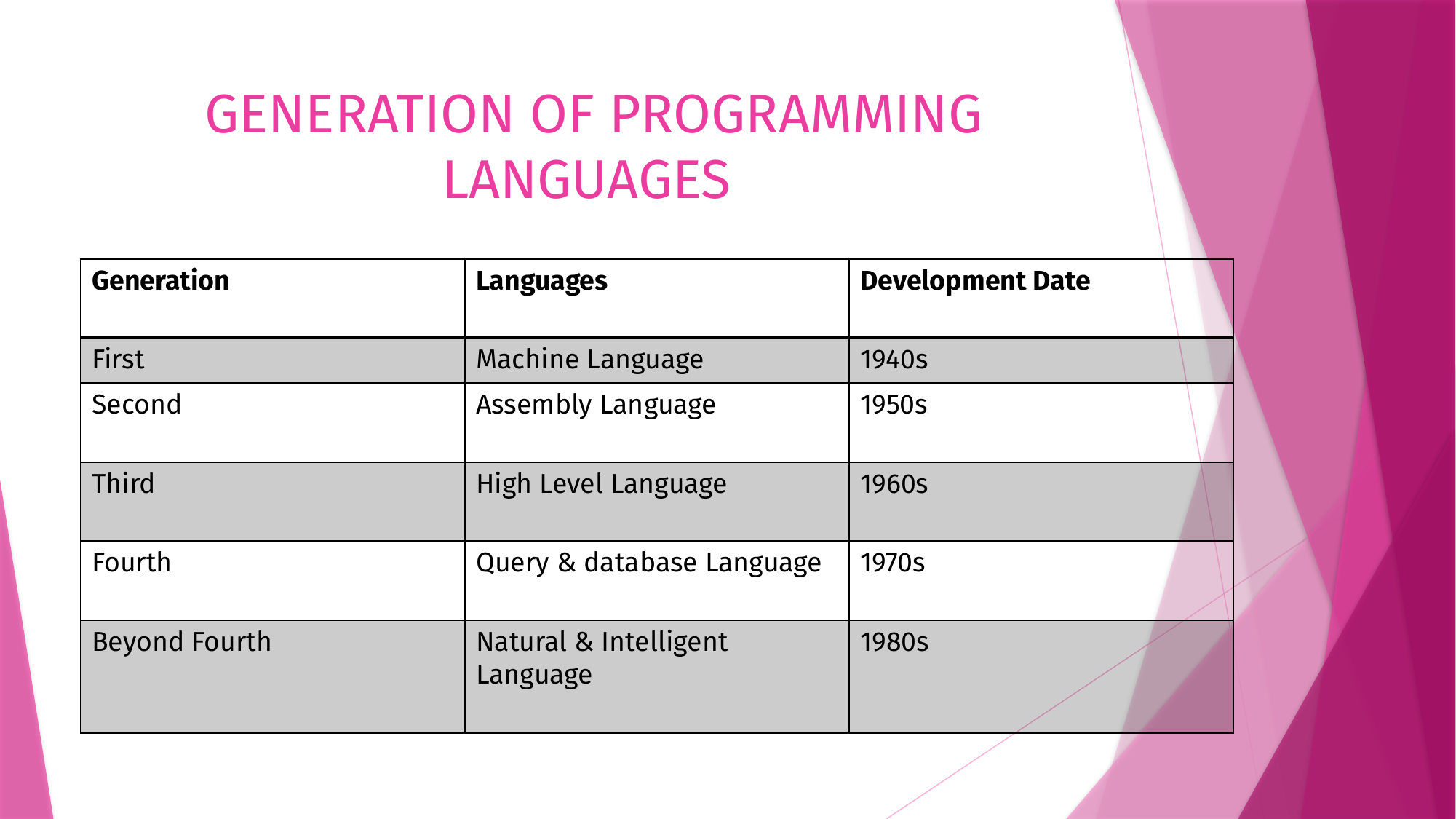

# GENERATION OF PROGRAMMING LANGUAGES
| Generation | Languages | Development Date |
| --- | --- | --- |
| First | Machine Language | 1940s |
| Second | Assembly Language | 1950s |
| Third | High Level Language | 1960s |
| Fourth | Query & database Language | 1970s |
| Beyond Fourth | Natural & Intelligent Language | 1980s |